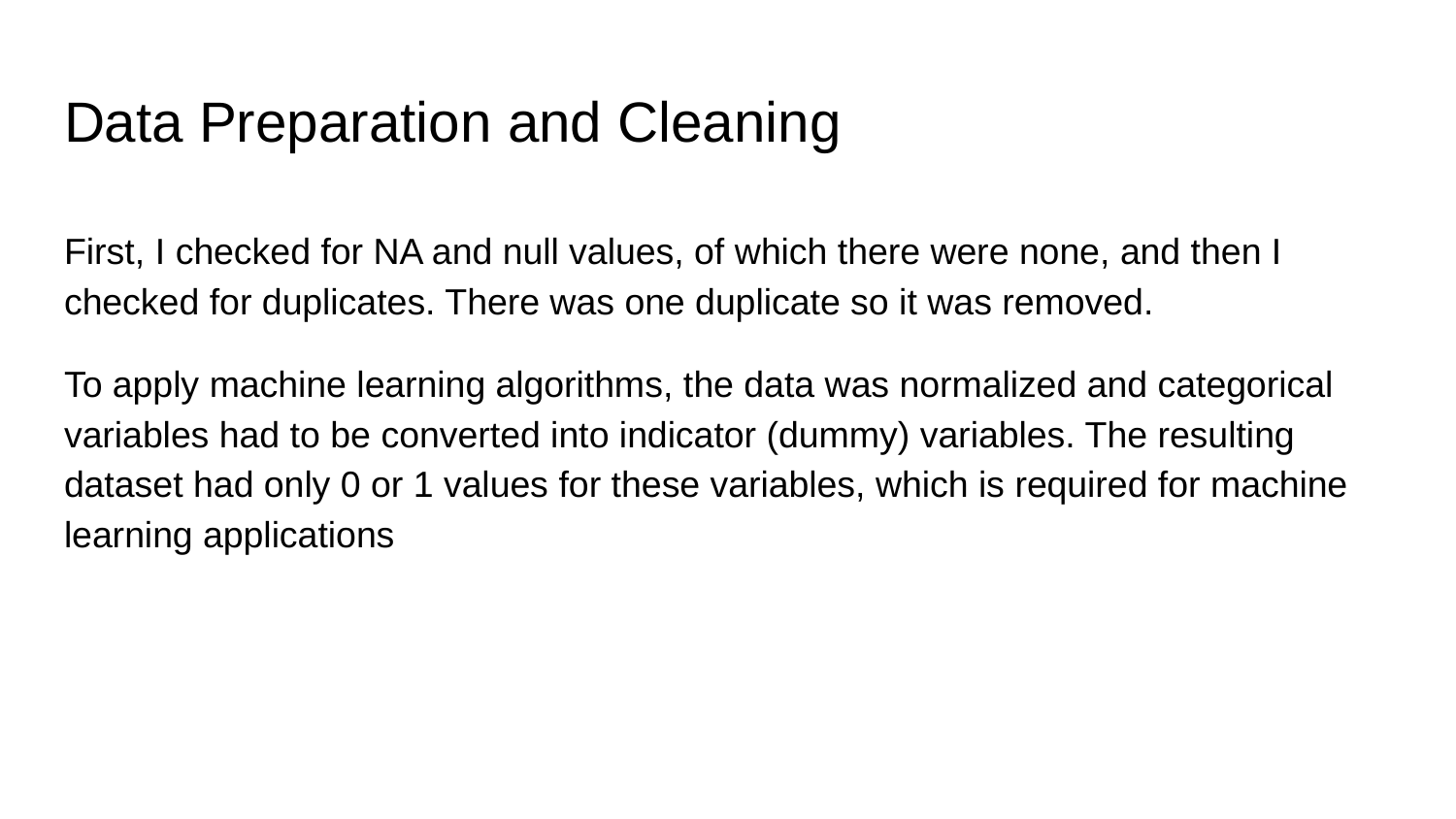

# Data Preparation and Cleaning
First, I checked for NA and null values, of which there were none, and then I checked for duplicates. There was one duplicate so it was removed.
To apply machine learning algorithms, the data was normalized and categorical variables had to be converted into indicator (dummy) variables. The resulting dataset had only 0 or 1 values for these variables, which is required for machine learning applications